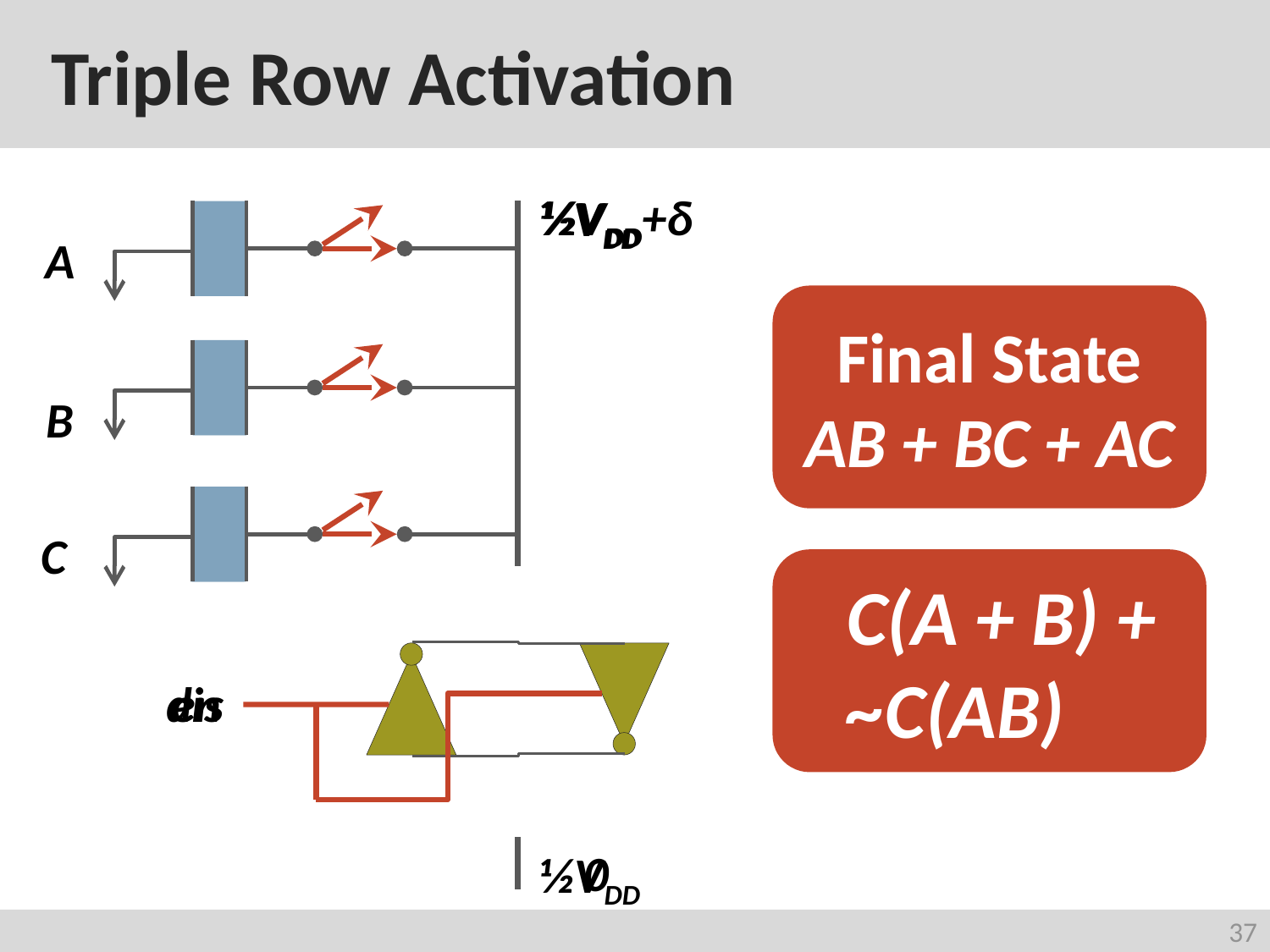

# Triple Row Activation
½VDD
½VDD+δ
VDD

A

Final State
AB + BC + AC

B

C

C(A + B) + ~C(AB)
dis
en
0
½VDD
37